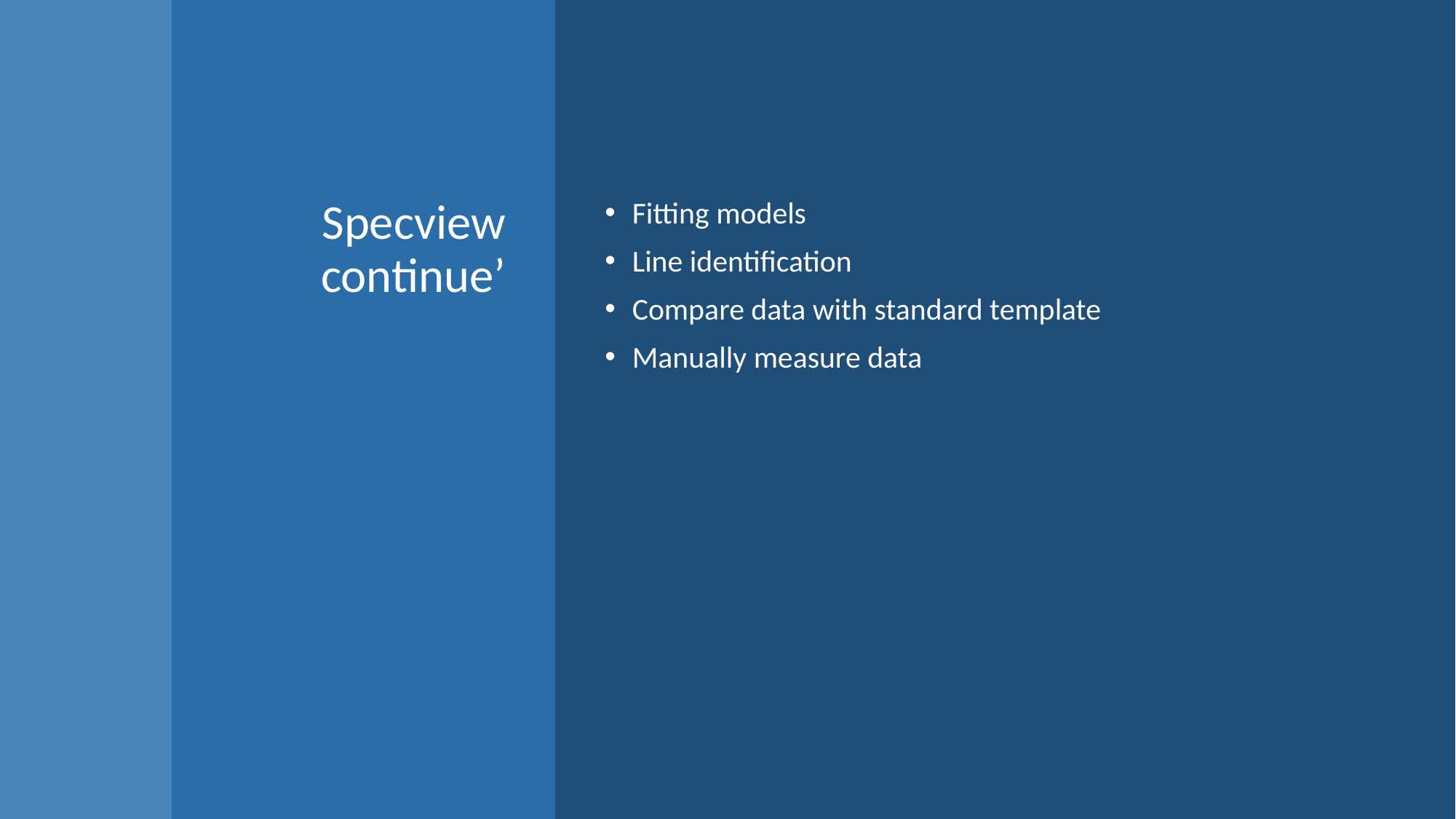

# Specview continue’
Fitting models
Line identification
Compare data with standard template
Manually measure data